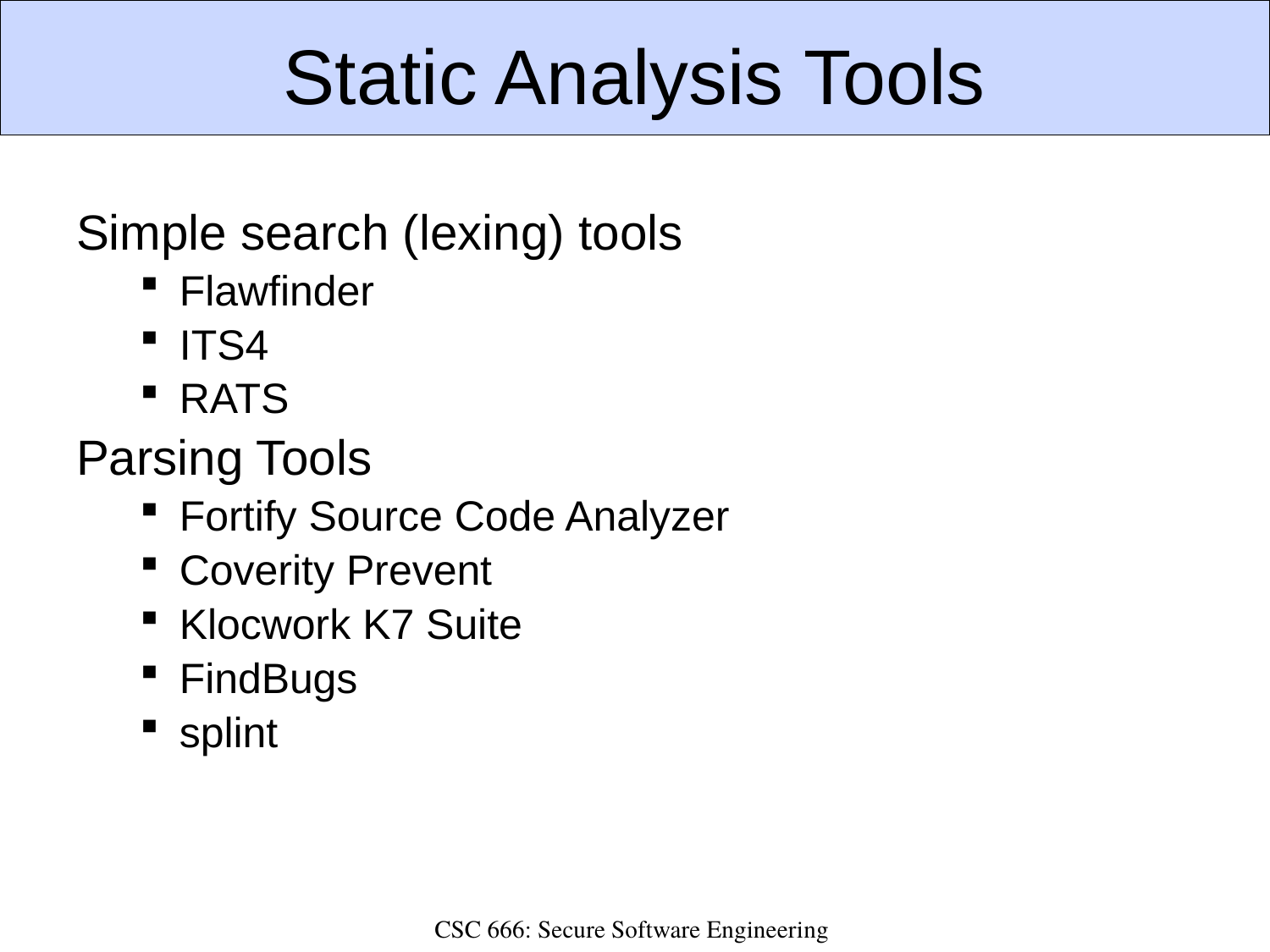

# Static Analysis Tools
Simple search (lexing) tools
Flawfinder
ITS4
RATS
Parsing Tools
Fortify Source Code Analyzer
Coverity Prevent
Klocwork K7 Suite
FindBugs
splint
CSC 666: Secure Software Engineering